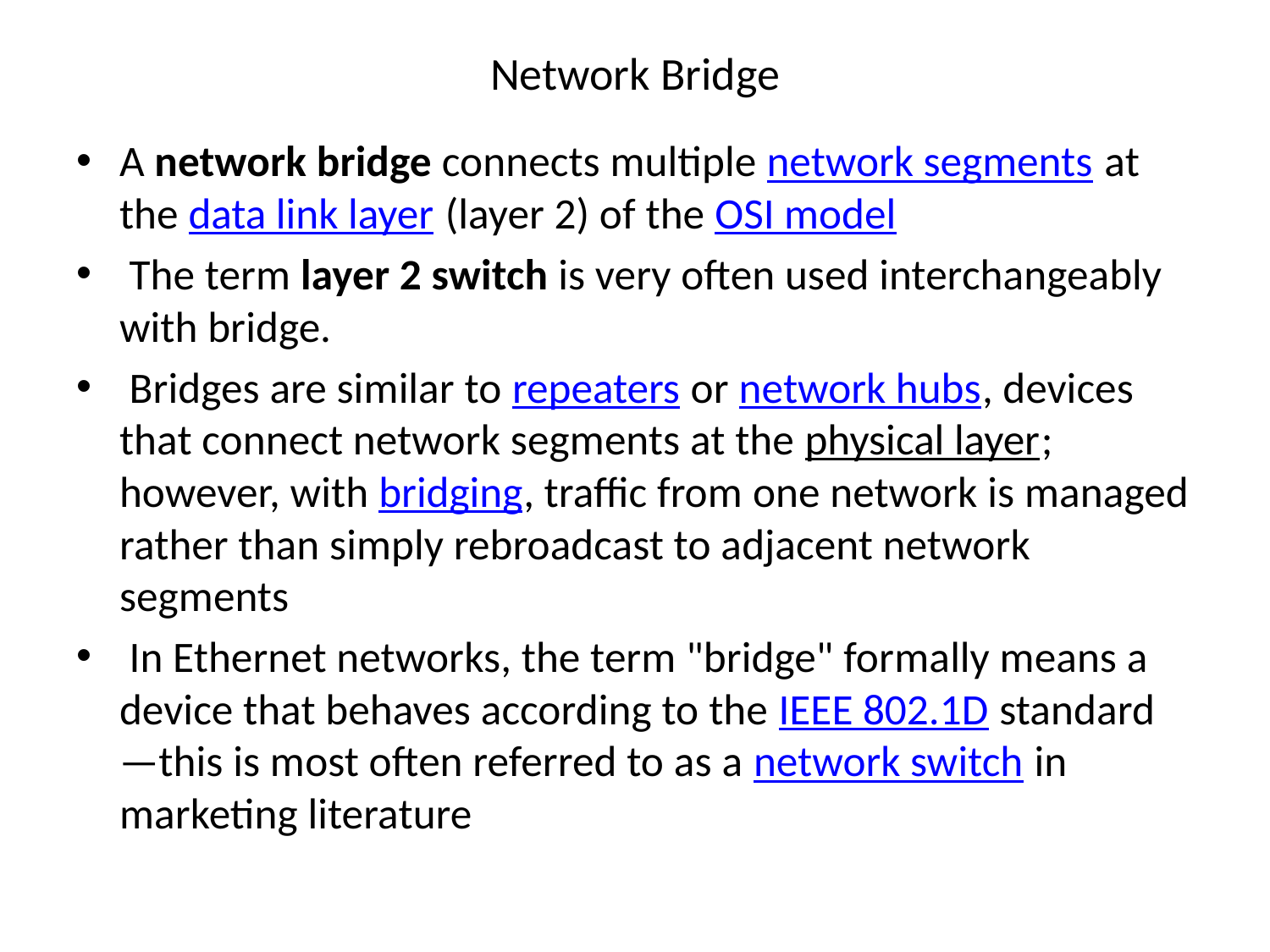

# Network Bridge
A network bridge connects multiple network segments at the data link layer (layer 2) of the OSI model
 The term layer 2 switch is very often used interchangeably with bridge.
 Bridges are similar to repeaters or network hubs, devices that connect network segments at the physical layer; however, with bridging, traffic from one network is managed rather than simply rebroadcast to adjacent network segments
 In Ethernet networks, the term "bridge" formally means a device that behaves according to the IEEE 802.1D standard—this is most often referred to as a network switch in marketing literature